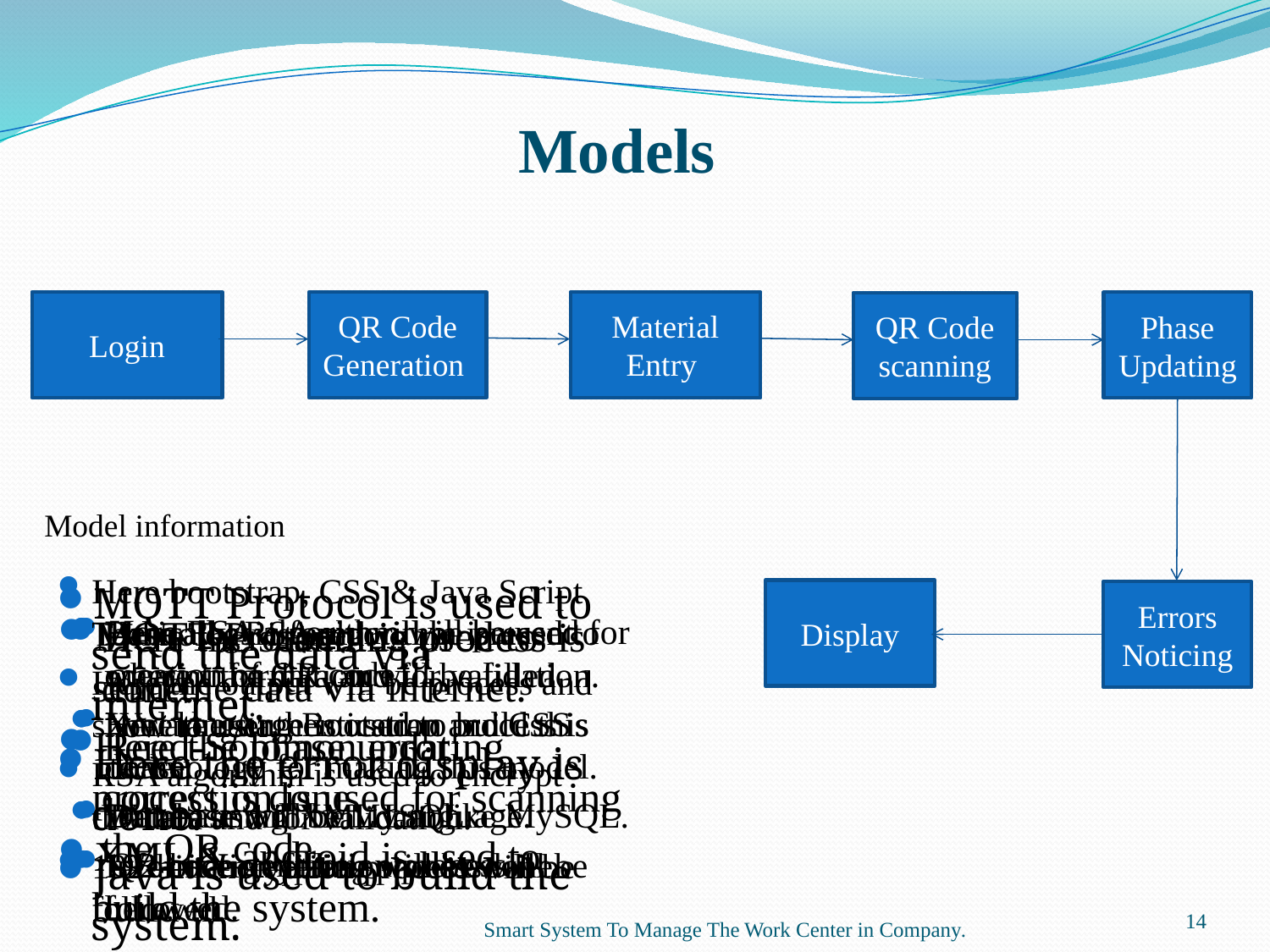

# Models
Login
QR Code Generation
Material Entry
Phase Updating
QR Code scanning
Model information
Here bootstrap, CSS & Java Script Technology is used.
Here the output will be process and show to user.
RSA algorithm is used to encrypt the data and for validation.
192-bit encryption process will be followed.

MQTT Protocol is used to send the data via internet.
Here the error display is done.
Java is used to build the system.

Display
Errors Noticing
MQTT Protocol is used to send the data via internet.
Here the phase updating process is done.
XML & android is used to build the system.

Here the scanning process is done.
Reed-Solomon error correction is used for scanning the QR code.
Here RSA algorithm will be used for creation of QR code.
We are using Bootstrap and CSS technology for making this model.
Database will be Local like MySQL.
QR code generation process
Here a basic form will be present where information will be filled.
Xml language is used to build this phase.
Database will be MySQL.
Information filling will be done here.

Basically RSA algorithm is used to encrypt the data and for validation.
Here the Authentication process is done.
We are using XML Language.
192-bit encryption process will be followed.

14
Smart System To Manage The Work Center in Company​.